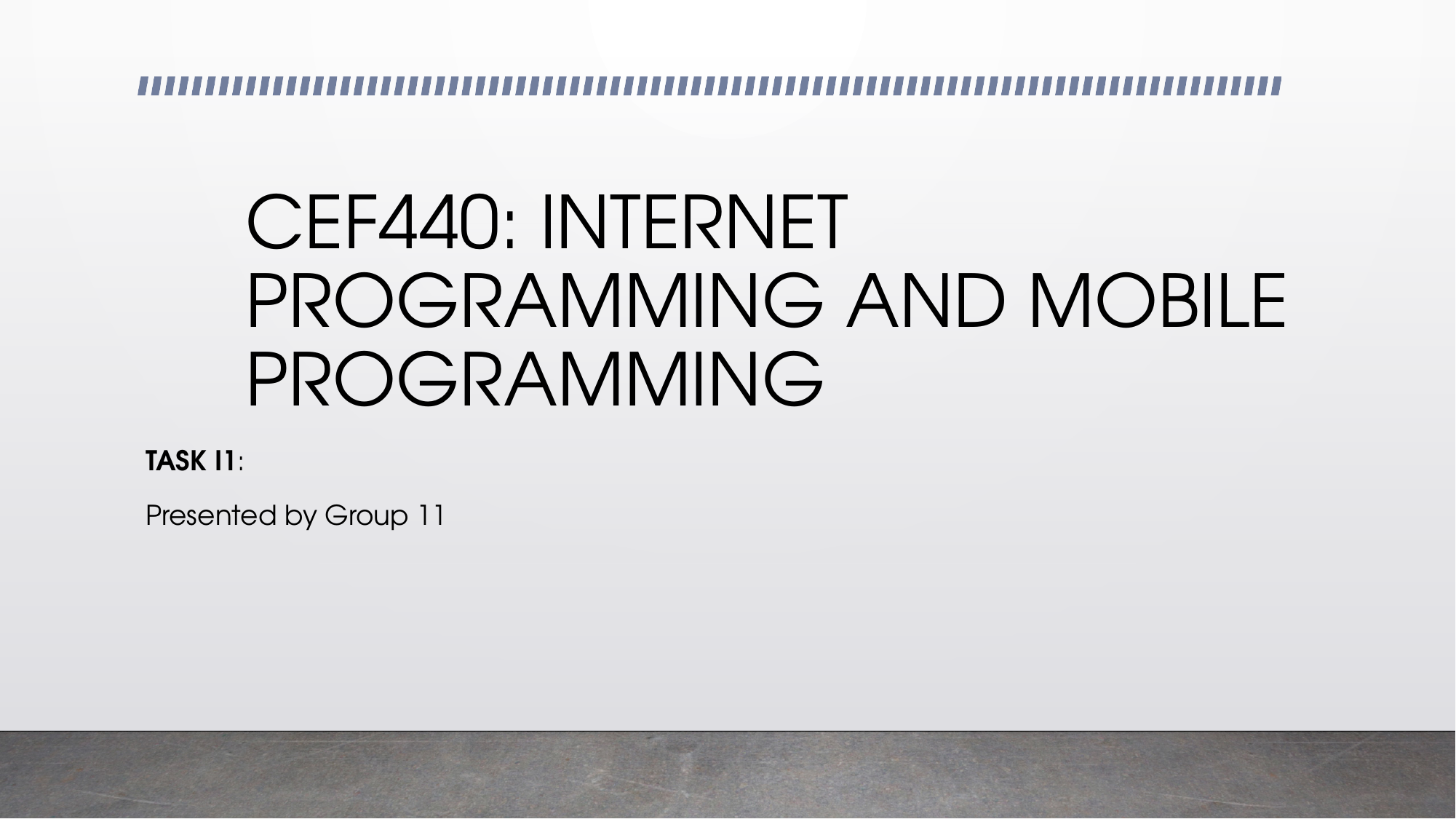

# CEF440: INTERNET PROGRAMMING AND MOBILE PROGRAMMING
TASK I1:
Presented by Group 11